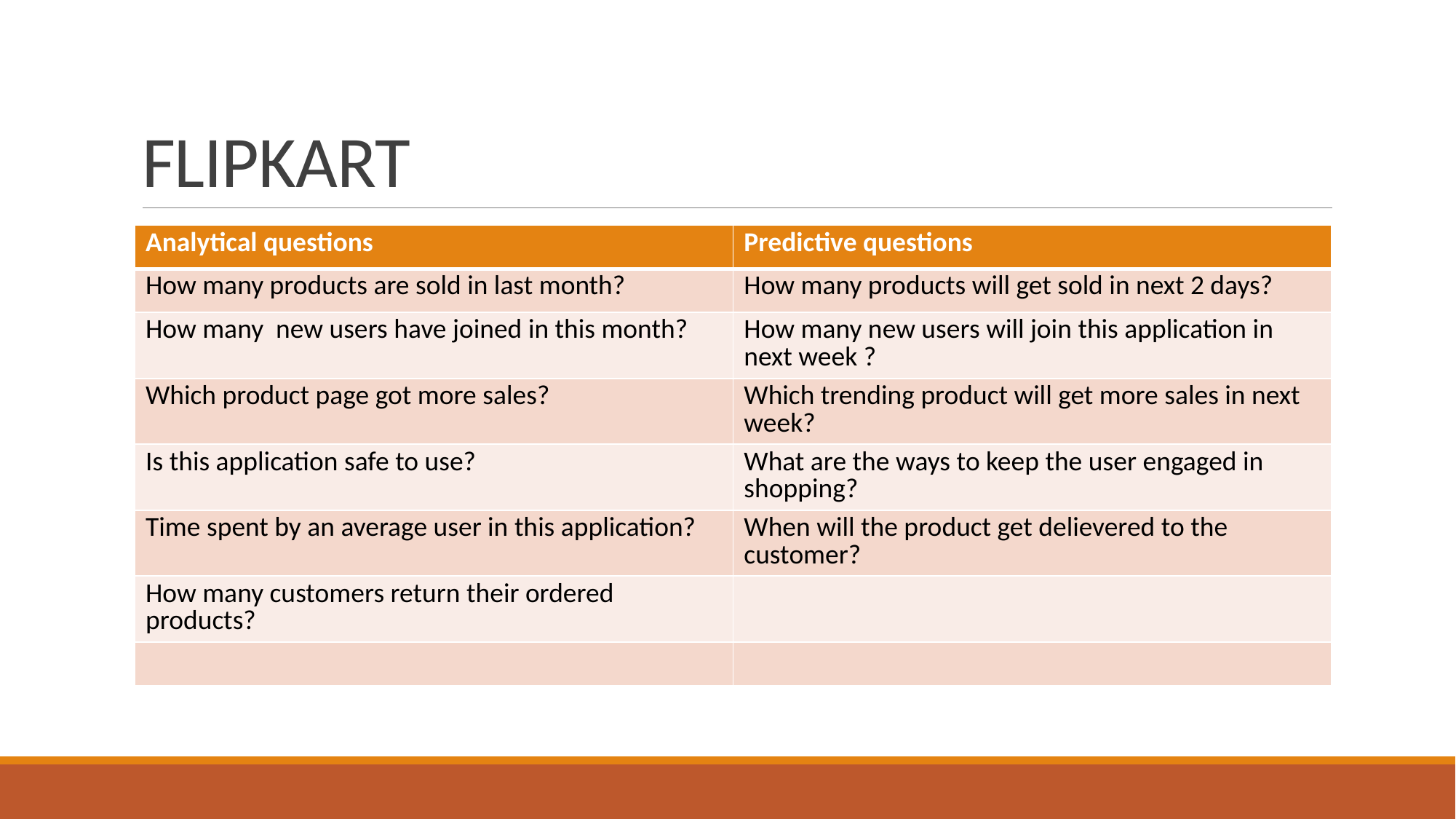

# FLIPKART
| Analytical questions | Predictive questions |
| --- | --- |
| How many products are sold in last month? | How many products will get sold in next 2 days? |
| How many new users have joined in this month? | How many new users will join this application in next week ? |
| Which product page got more sales? | Which trending product will get more sales in next week? |
| Is this application safe to use? | What are the ways to keep the user engaged in shopping? |
| Time spent by an average user in this application? | When will the product get delievered to the customer? |
| How many customers return their ordered products? |  |
|  |  |